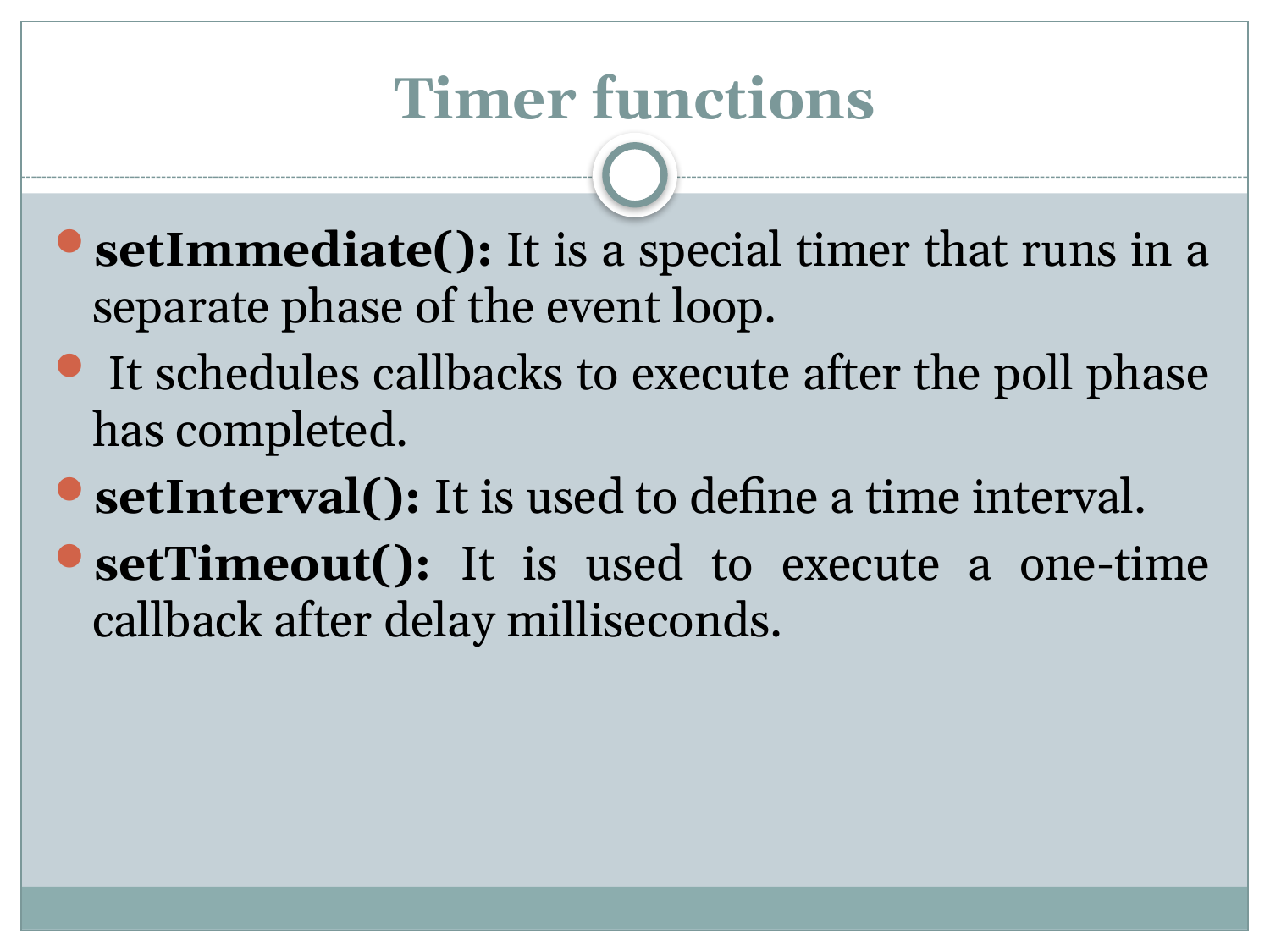

# Timer functions
setImmediate(): It is a special timer that runs in a separate phase of the event loop.
 It schedules callbacks to execute after the poll phase has completed.
setInterval(): It is used to define a time interval.
setTimeout(): It is used to execute a one-time callback after delay milliseconds.